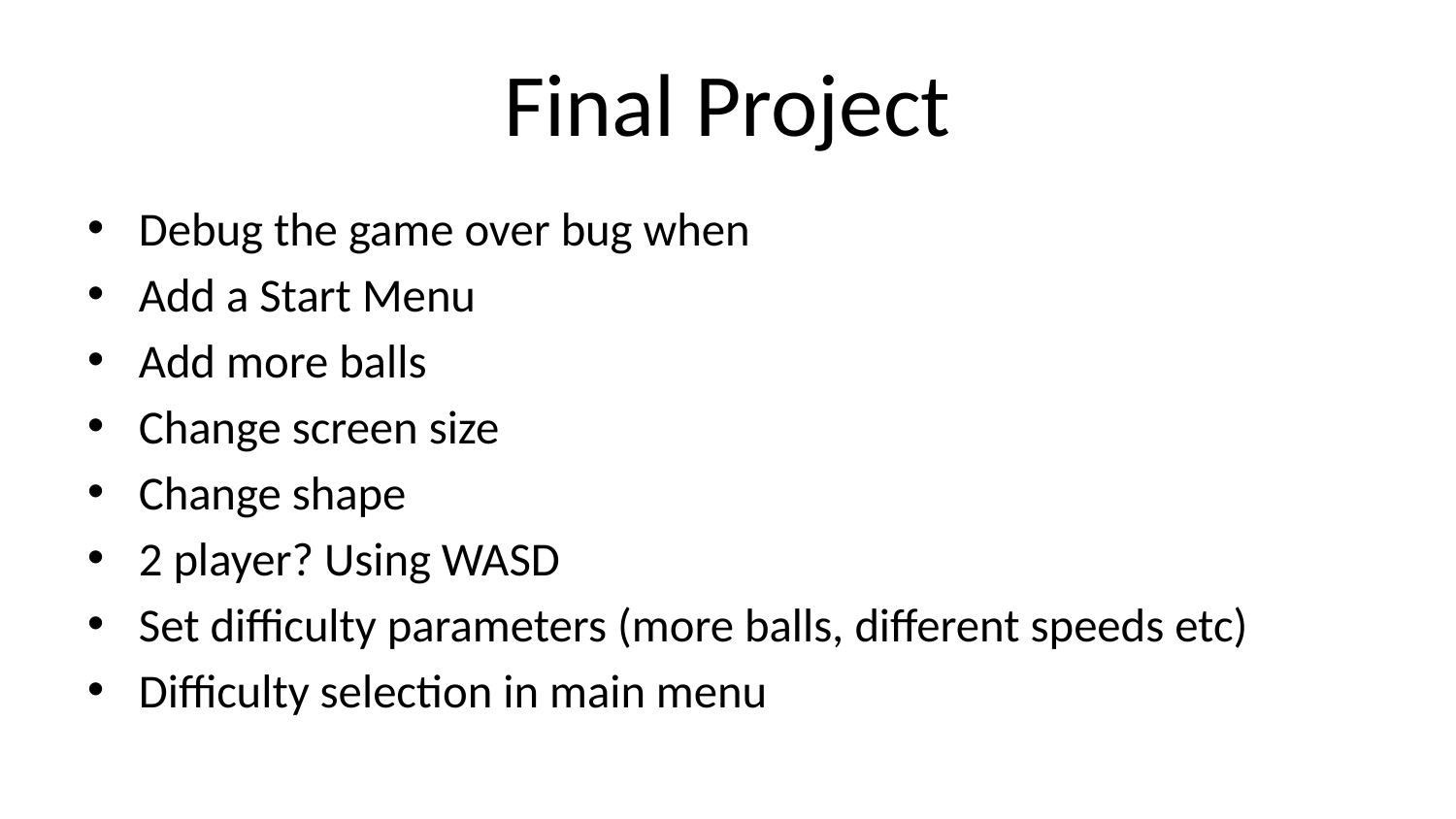

# Final Project
Debug the game over bug when
Add a Start Menu
Add more balls
Change screen size
Change shape
2 player? Using WASD
Set difficulty parameters (more balls, different speeds etc)
Difficulty selection in main menu